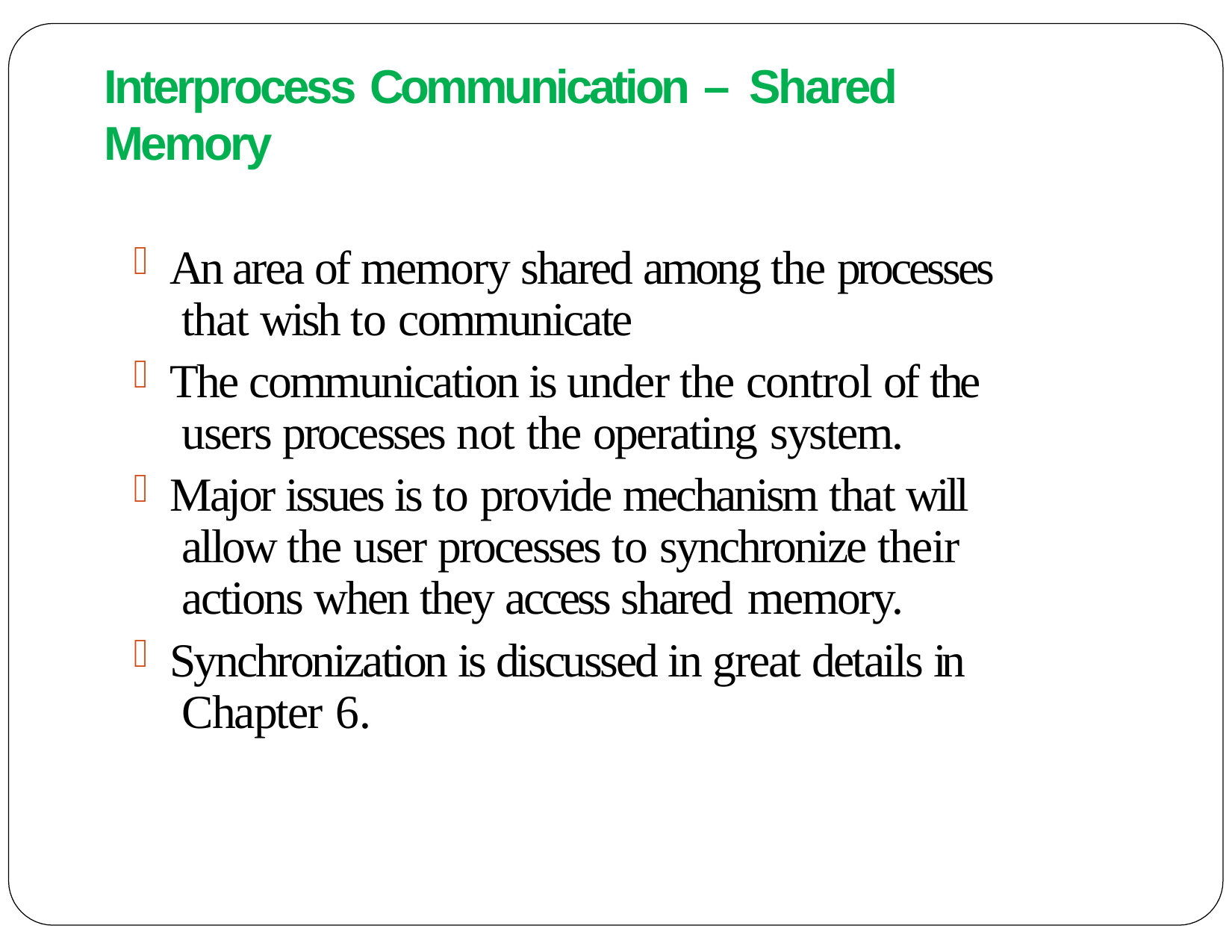

Interprocess Communication –	Shared Memory

An area of memory shared among the processes  that wish to communicate
The communication is under the control of the  users processes not the operating system.
Major issues is to provide mechanism that will  allow the user processes to synchronize their  actions when they access shared memory.
Synchronization is discussed in great details in  Chapter 6.